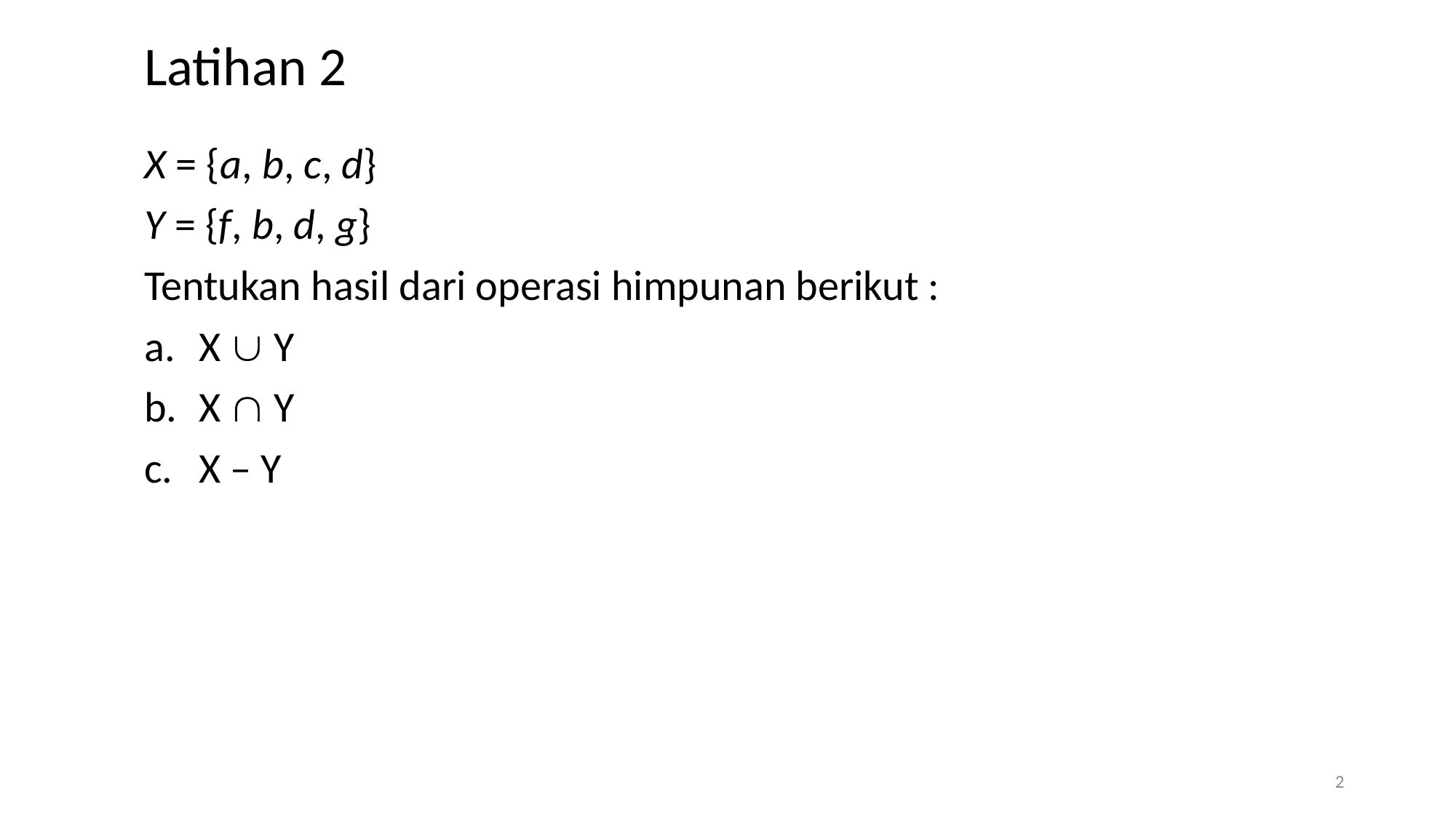

# Latihan 2
X = {a, b, c, d}
Y = {f, b, d, g}
Tentukan hasil dari operasi himpunan berikut :
X ∪ Y
X ∩ Y
X – Y

2